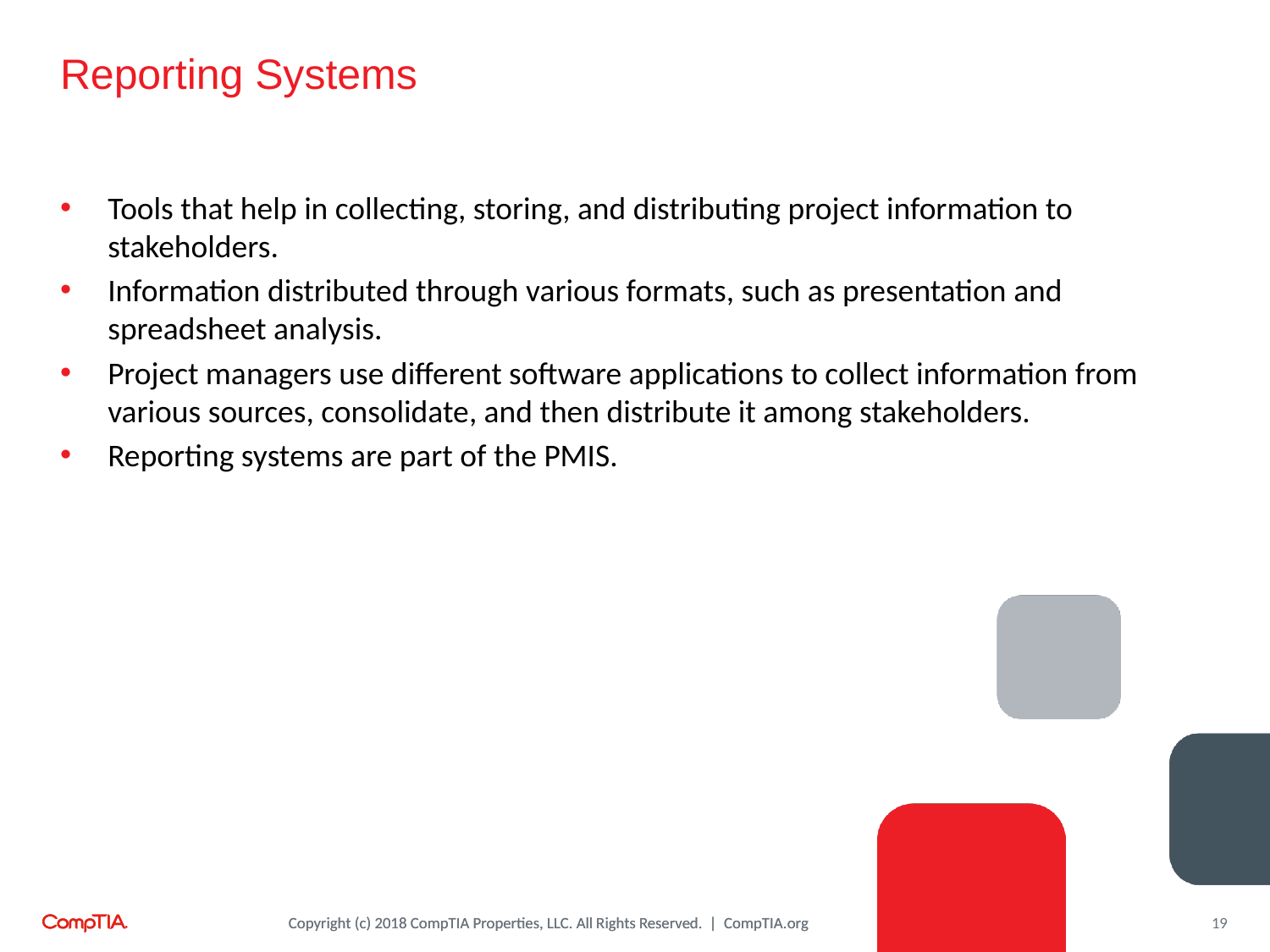

# Reporting Systems
Tools that help in collecting, storing, and distributing project information to stakeholders.
Information distributed through various formats, such as presentation and spreadsheet analysis.
Project managers use different software applications to collect information from various sources, consolidate, and then distribute it among stakeholders.
Reporting systems are part of the PMIS.

19